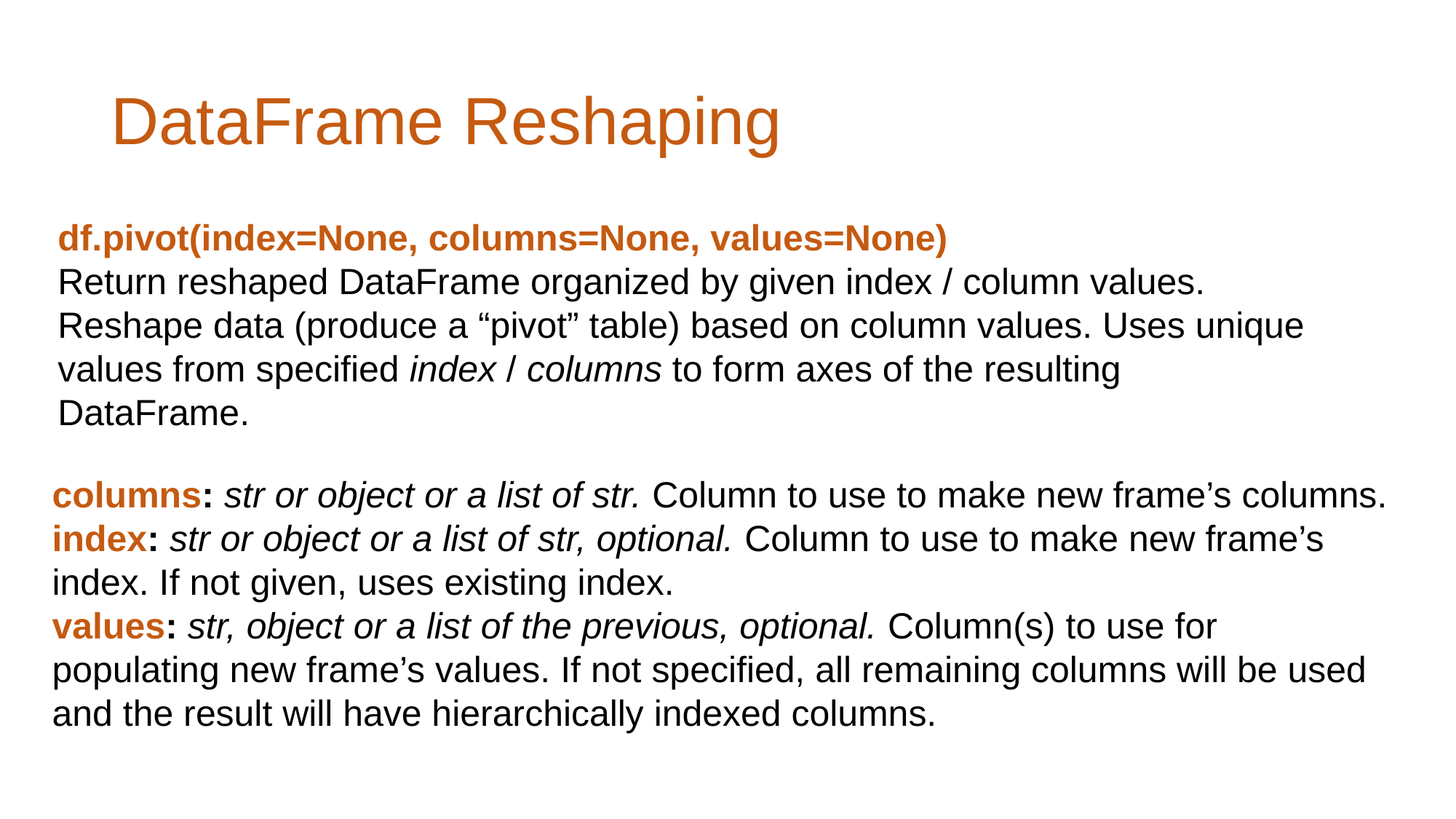

# DataFrame Reshaping
df.pivot(index=None, columns=None, values=None)
Return reshaped DataFrame organized by given index / column values. Reshape data (produce a “pivot” table) based on column values. Uses unique values from specified index / columns to form axes of the resulting DataFrame.
columns: str or object or a list of str. Column to use to make new frame’s columns.
index: str or object or a list of str, optional. Column to use to make new frame’s index. If not given, uses existing index.
values: str, object or a list of the previous, optional. Column(s) to use for populating new frame’s values. If not specified, all remaining columns will be used and the result will have hierarchically indexed columns.